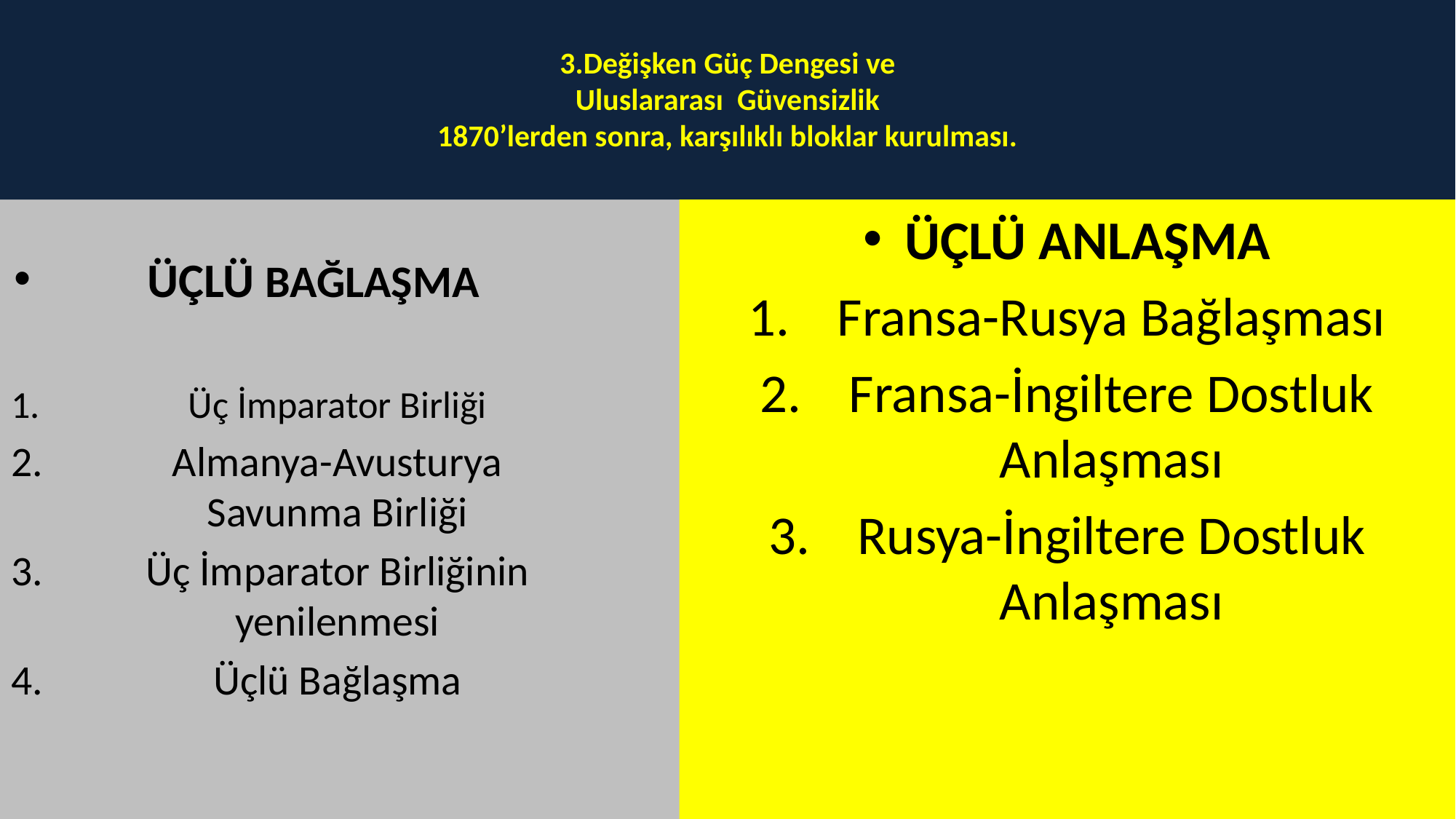

# 3.Değişken Güç Dengesi ve Uluslararası  Güvensizlik 1870’lerden sonra, karşılıklı bloklar kurulması.

Üçlü Bağlaşma

Üç İmparator Birliği
Almanya-Avusturya Savunma Birliği
Üç İmparator Birliğinin yenilenmesi
Üçlü Bağlaşma

ÜÇLÜ ANLAŞMA
Fransa-Rusya Bağlaşması
Fransa-İngiltere Dostluk Anlaşması
Rusya-İngiltere Dostluk Anlaşması